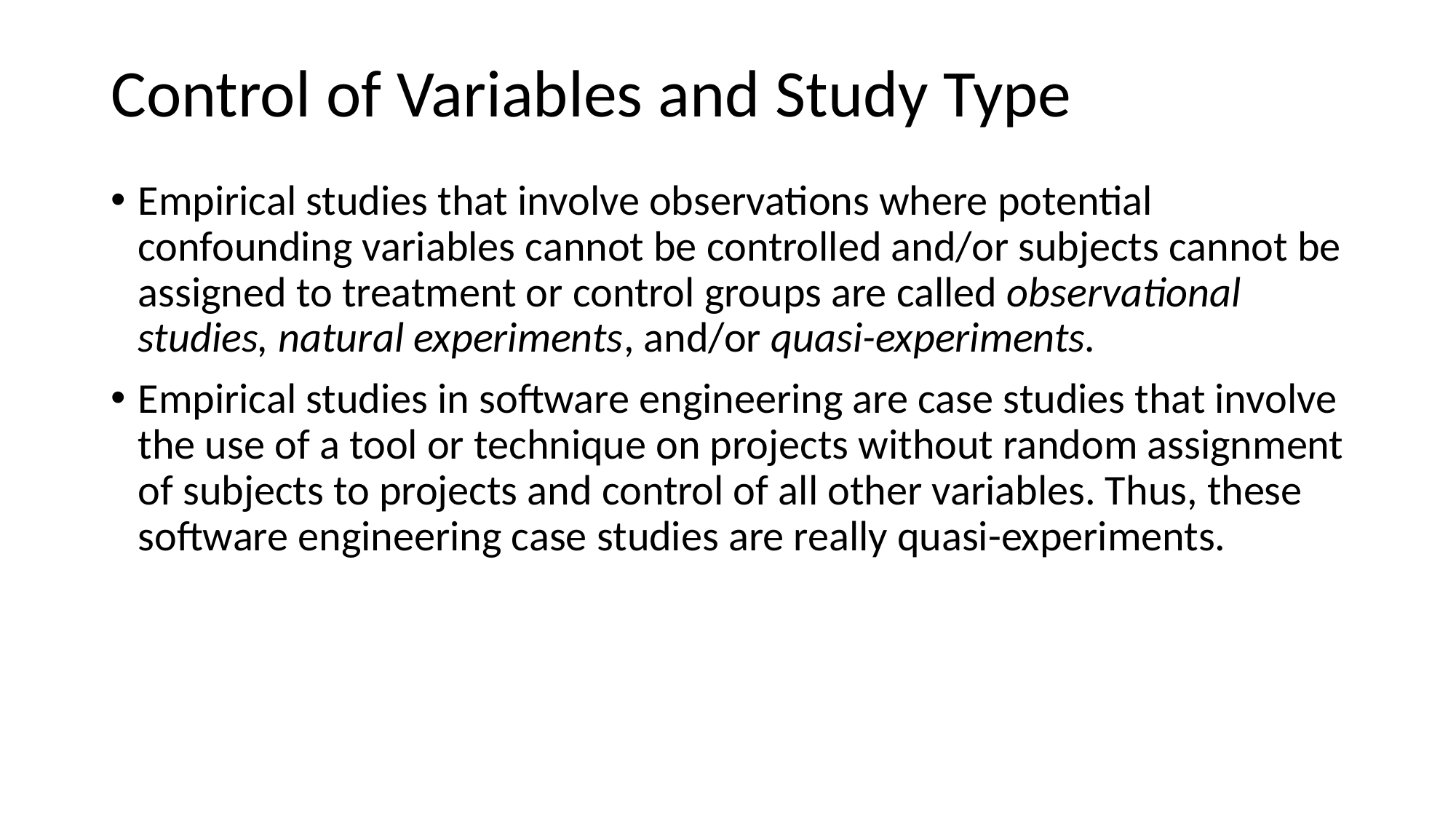

# Control of Variables and Study Type
Empirical studies that involve observations where potential confounding variables cannot be controlled and/or subjects cannot be assigned to treatment or control groups are called observational studies, natural experiments, and/or quasi-experiments.
Empirical studies in software engineering are case studies that involve the use of a tool or technique on projects without random assignment of subjects to projects and control of all other variables. Thus, these software engineering case studies are really quasi-experiments.